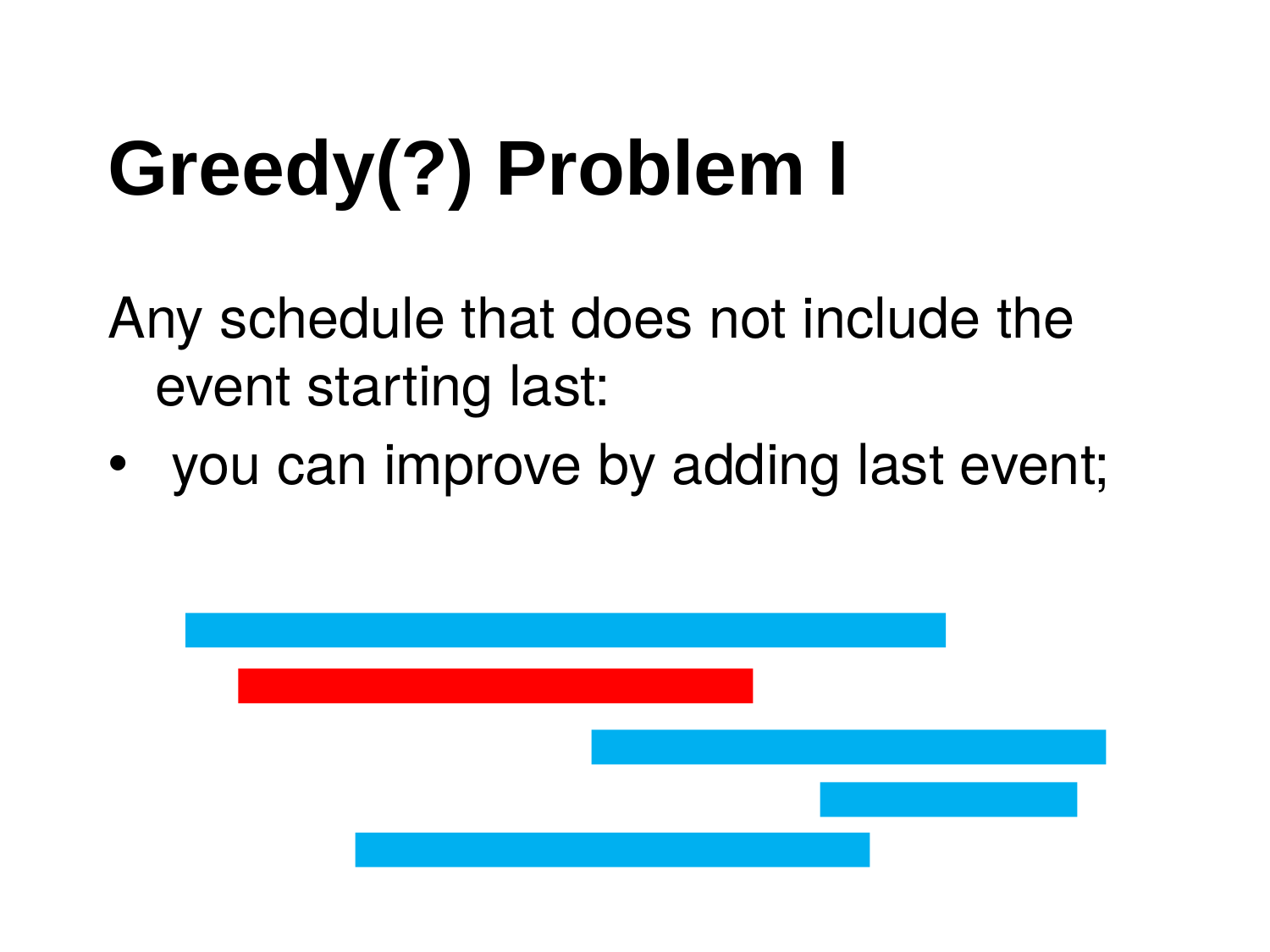

# Greedy(?) Problem I
Any schedule that does not include the event starting last:
you can improve by adding last event;